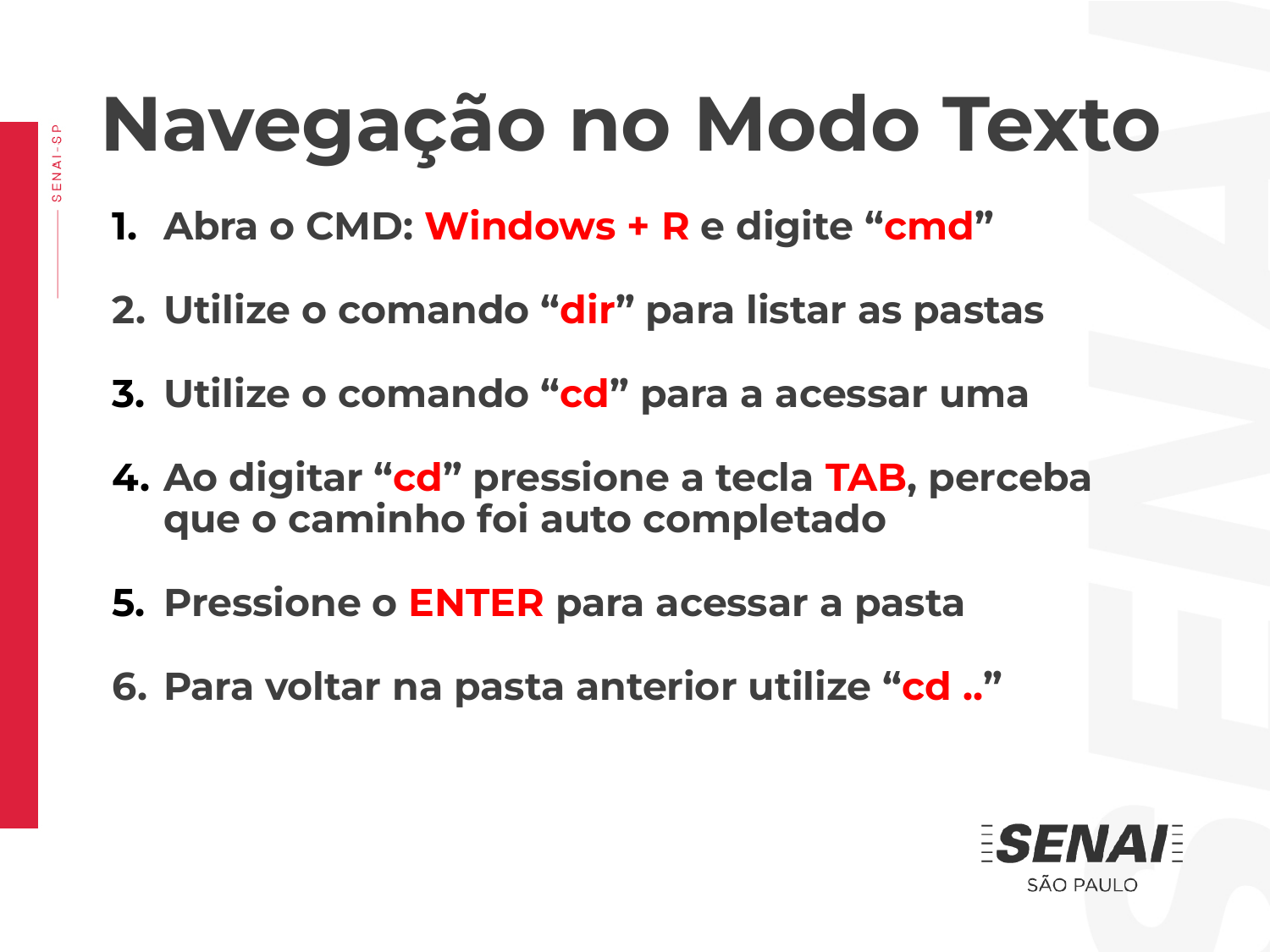

Navegação no Modo Texto
Abra o CMD: Windows + R e digite “cmd”

Utilize o comando “dir” para listar as pastas

Utilize o comando “cd” para a acessar uma

Ao digitar “cd” pressione a tecla TAB, perceba que o caminho foi auto completado

Pressione o ENTER para acessar a pasta

Para voltar na pasta anterior utilize “cd ..”